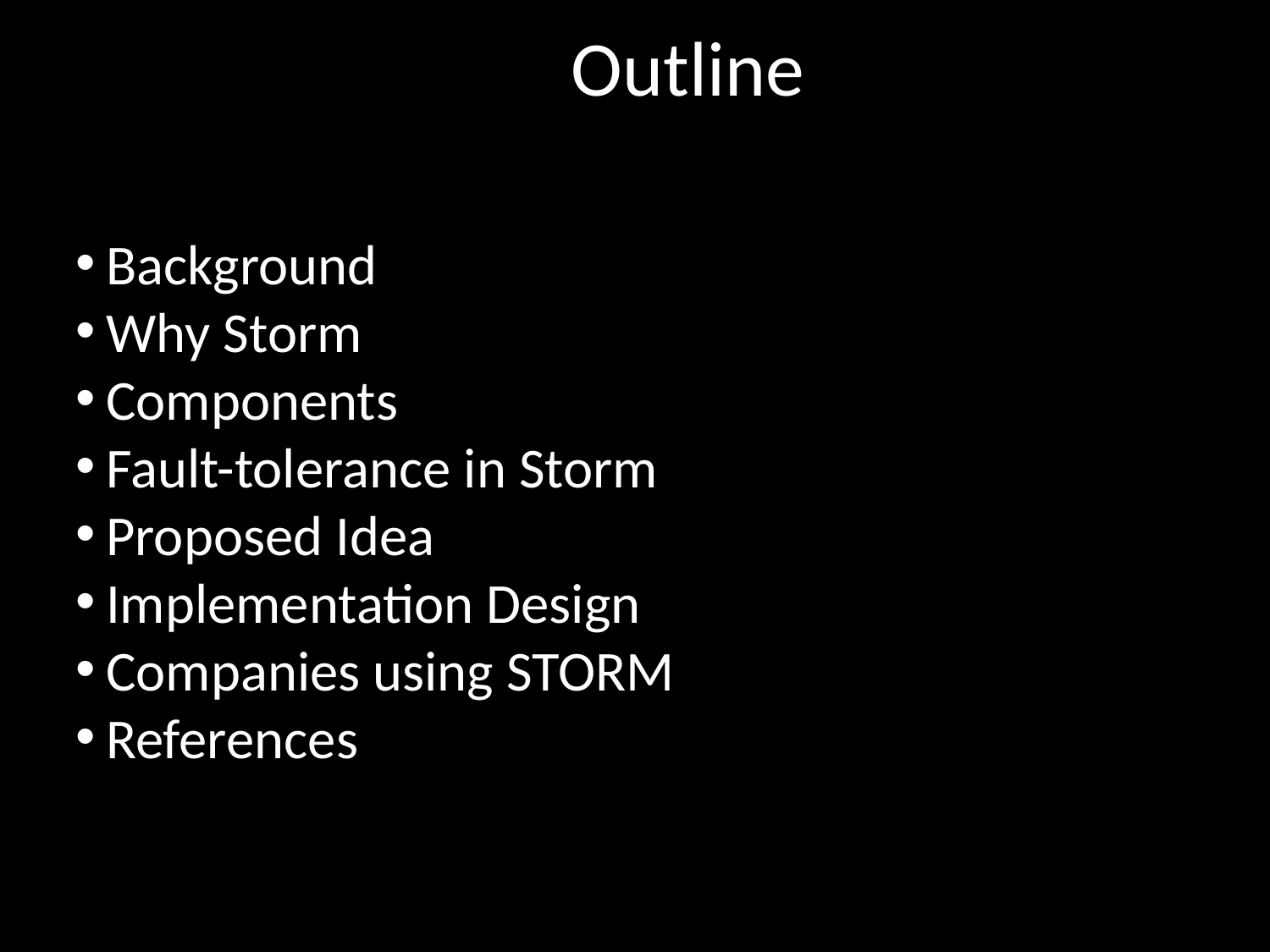

Outline

Background
Why Storm
Components
Fault-tolerance in Storm
Proposed Idea
Implementation Design
Companies using STORM
References